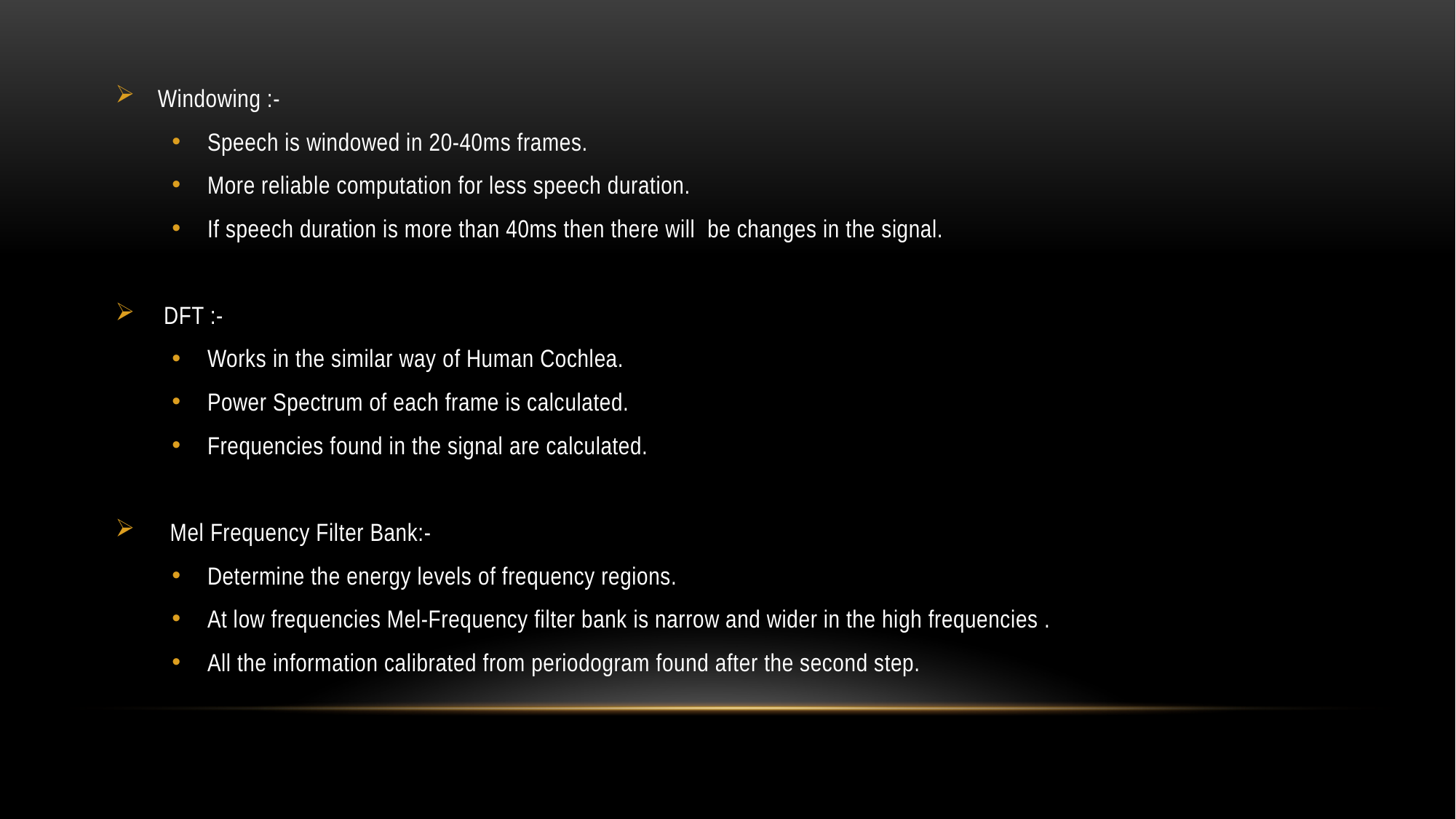

#

Windowing :-
Speech is windowed in 20-40ms frames.
More reliable computation for less speech duration.
If speech duration is more than 40ms then there will  be changes in the signal.

 DFT :-
Works in the similar way of Human Cochlea.
Power Spectrum of each frame is calculated.
Frequencies found in the signal are calculated.

  Mel Frequency Filter Bank:-
Determine the energy levels of frequency regions.
At low frequencies Mel-Frequency filter bank is narrow and wider in the high frequencies .
All the information calibrated from periodogram found after the second step.